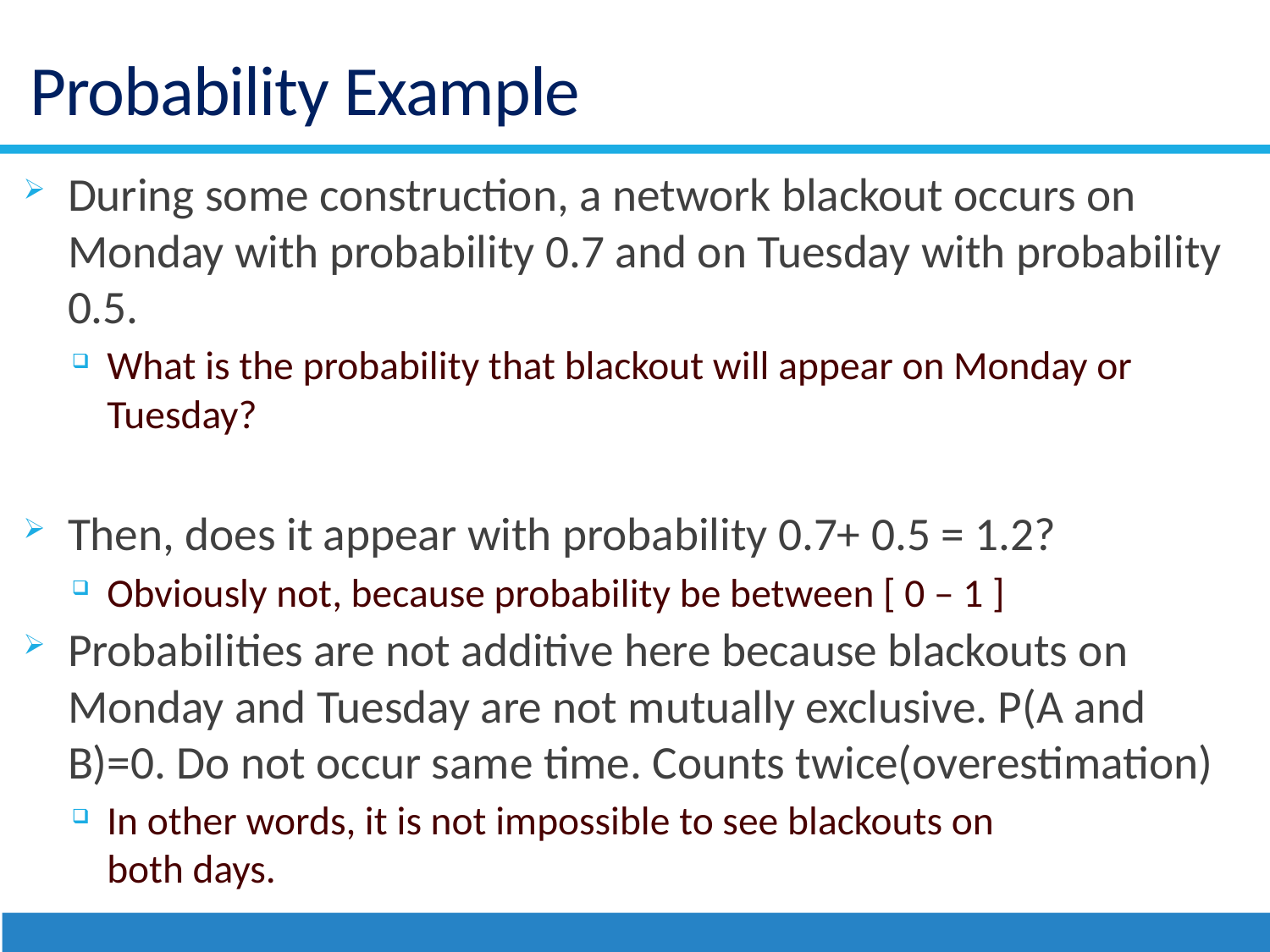

# Probability Example
During some construction, a network blackout occurs on Monday with probability 0.7 and on Tuesday with probability 0.5.
What is the probability that blackout will appear on Monday or Tuesday?

Then, does it appear with probability 0.7+ 0.5 = 1.2?
Obviously not, because probability be between [ 0 – 1 ]
Probabilities are not additive here because blackouts on Monday and Tuesday are not mutually exclusive. P(A and B)=0. Do not occur same time. Counts twice(overestimation)
In other words, it is not impossible to see blackouts on
both days.